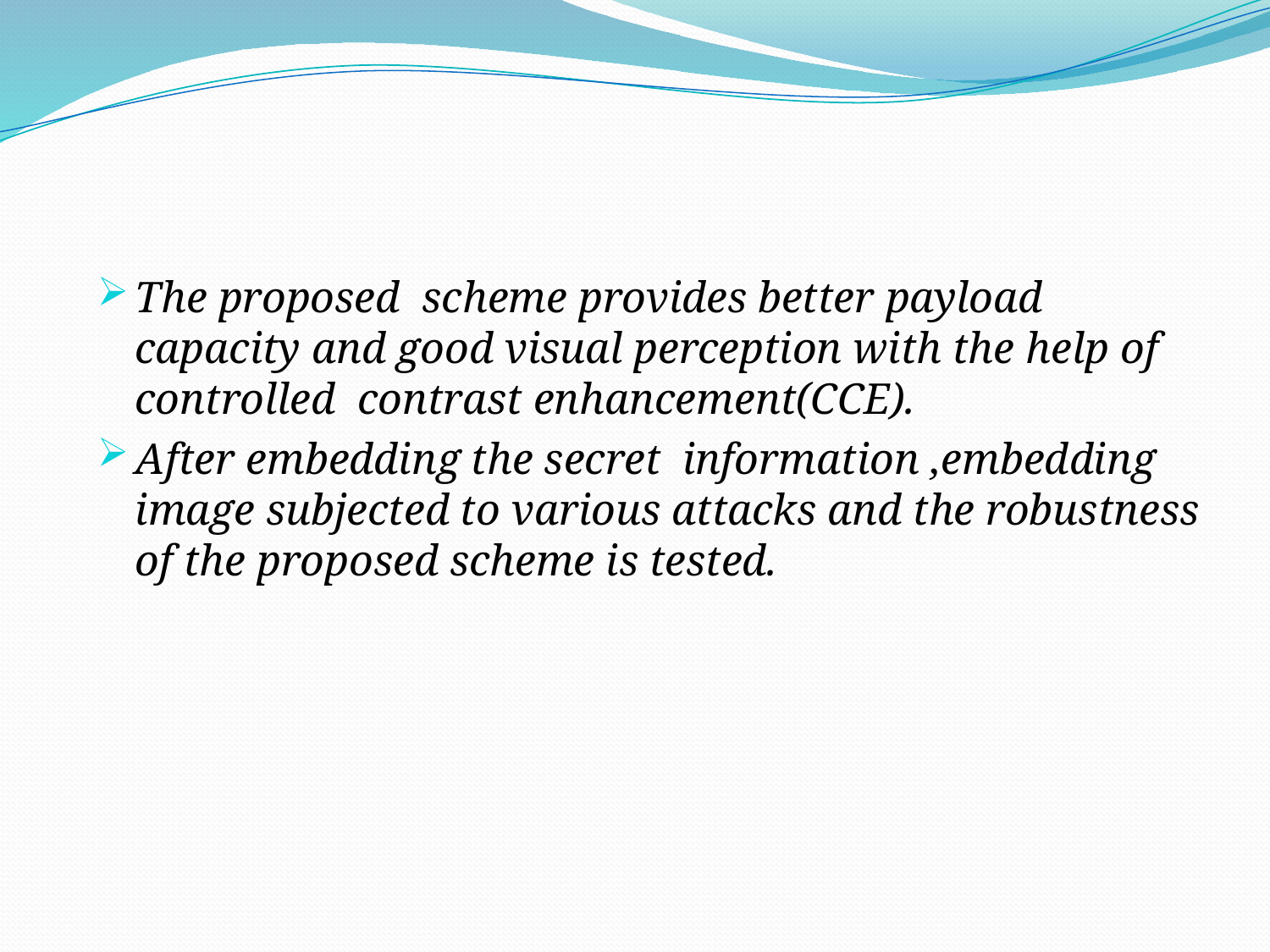

The proposed  scheme provides better payload capacity and good visual perception with the help of controlled  contrast enhancement(CCE).
After embedding the secret  information ,embedding image subjected to various attacks and the robustness  of the proposed scheme is tested.